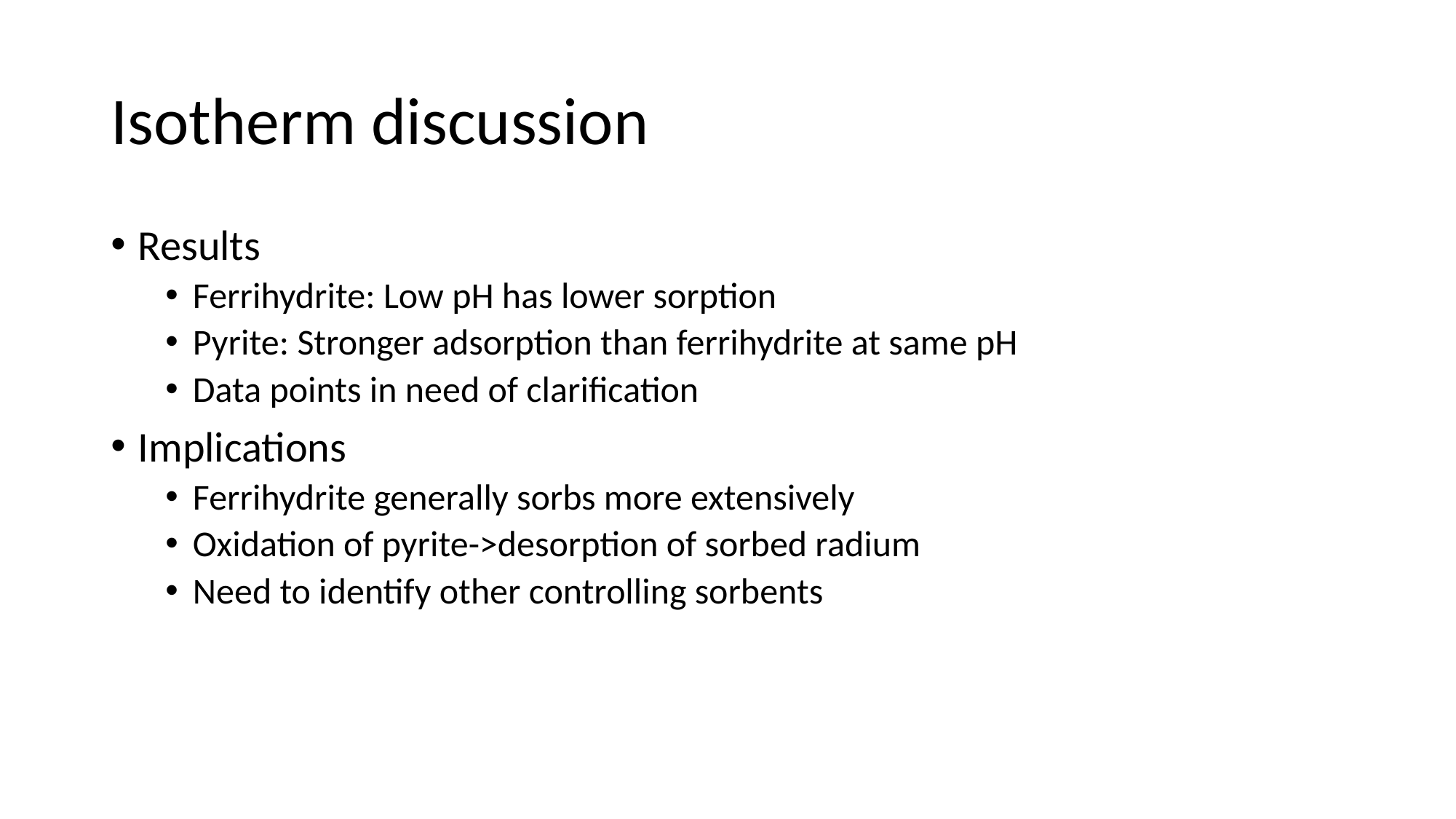

# Isotherm discussion
Results
Ferrihydrite: Low pH has lower sorption
Pyrite: Stronger adsorption than ferrihydrite at same pH
Data points in need of clarification
Implications
Ferrihydrite generally sorbs more extensively
Oxidation of pyrite->desorption of sorbed radium
Need to identify other controlling sorbents